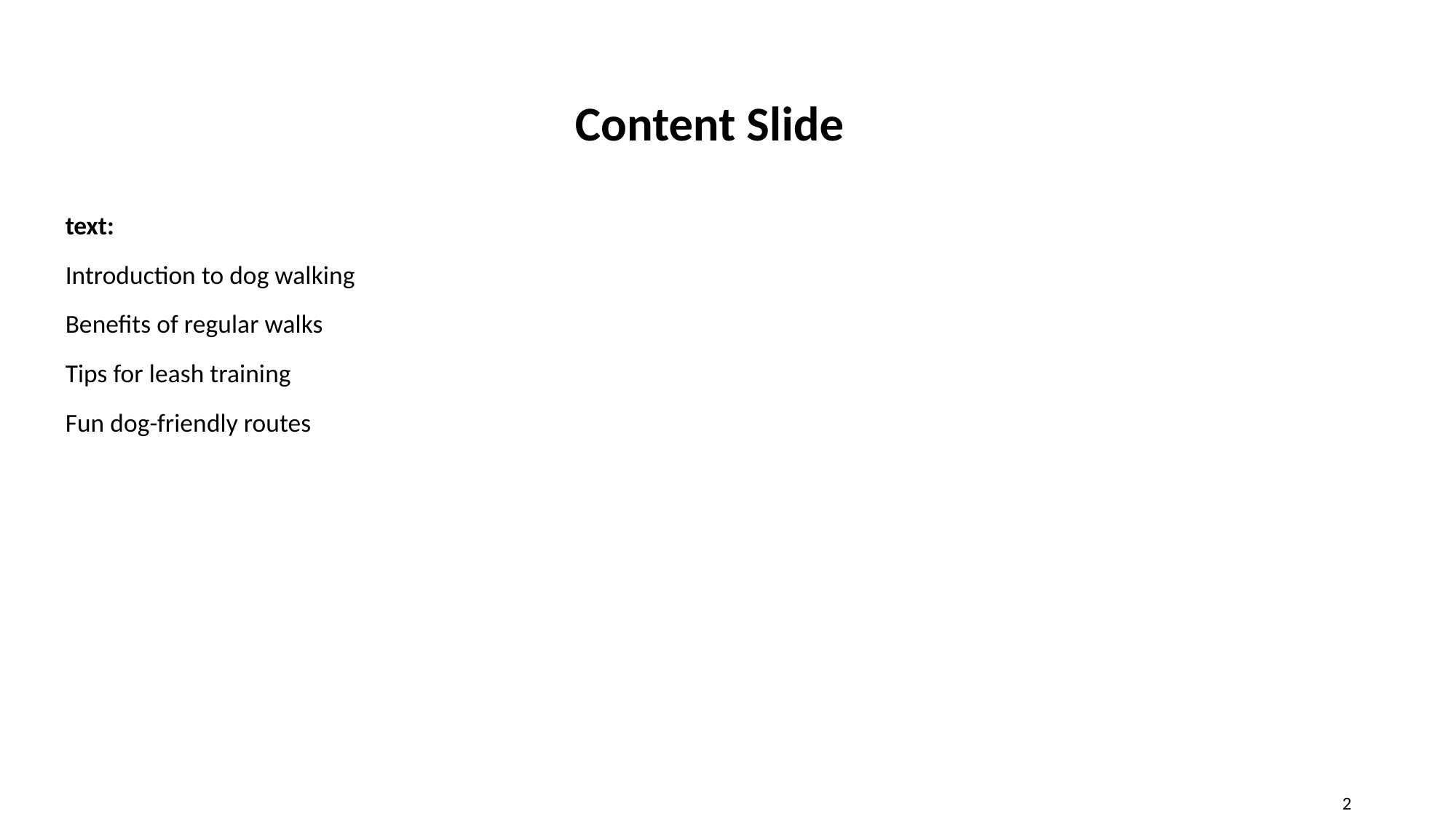

Content Slide

text:
Introduction to dog walking
Benefits of regular walks
Tips for leash training
Fun dog-friendly routes

2